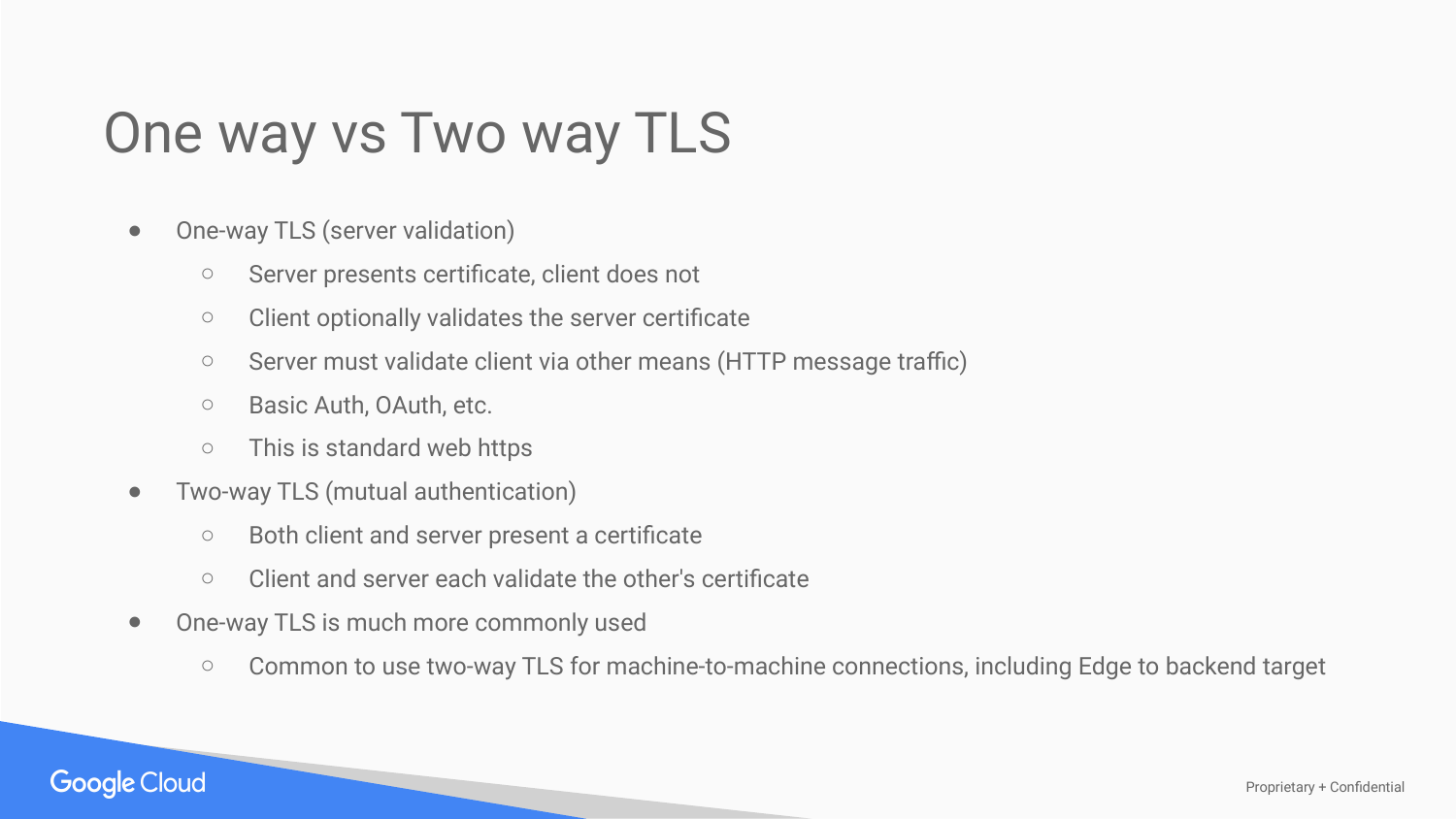

One way vs Two way TLS
One-way TLS (server validation)
Server presents certificate, client does not
Client optionally validates the server certificate
Server must validate client via other means (HTTP message traffic)
Basic Auth, OAuth, etc.
This is standard web https
Two-way TLS (mutual authentication)
Both client and server present a certificate
Client and server each validate the other's certificate
One-way TLS is much more commonly used
Common to use two-way TLS for machine-to-machine connections, including Edge to backend target